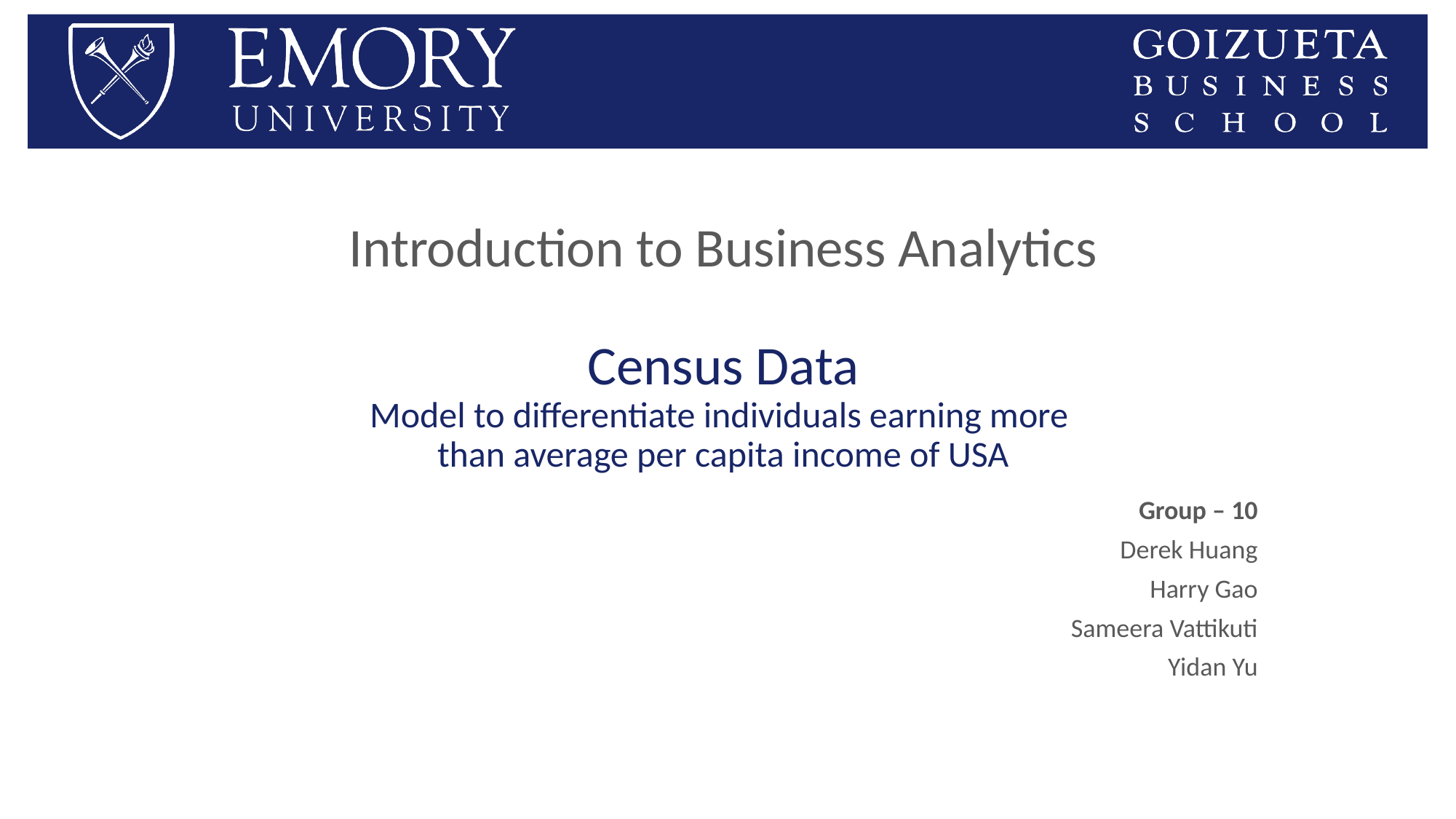

# Introduction to Business Analytics Census Data Model to differentiate individuals earning more than average per capita income of USA
Group – 10
Derek Huang
Harry Gao
Sameera Vattikuti
Yidan Yu